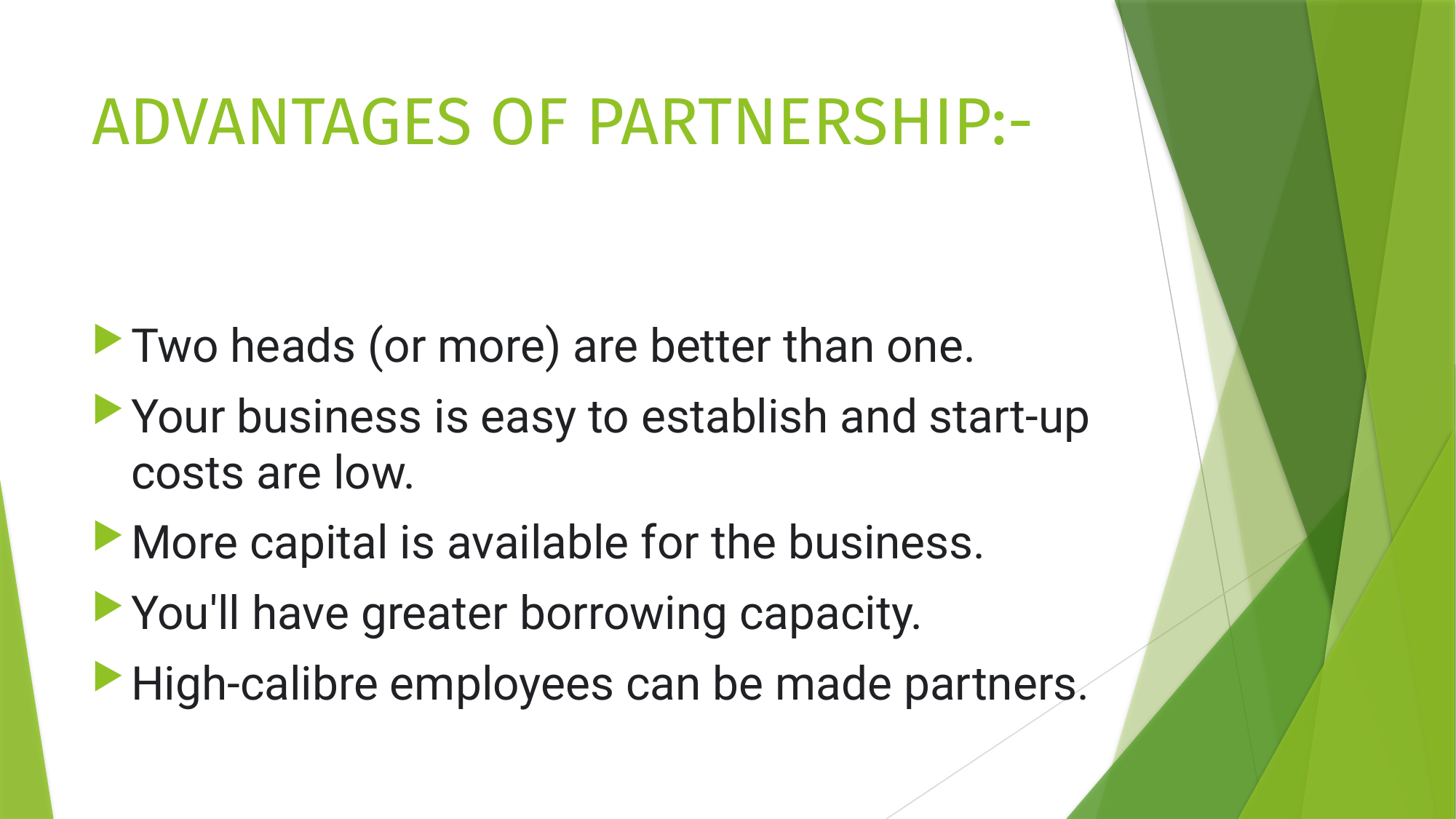

# ADVANTAGES OF PARTNERSHIP:-
Two heads (or more) are better than one.
Your business is easy to establish and start-up costs are low.
More capital is available for the business.
You'll have greater borrowing capacity.
High-calibre employees can be made partners.